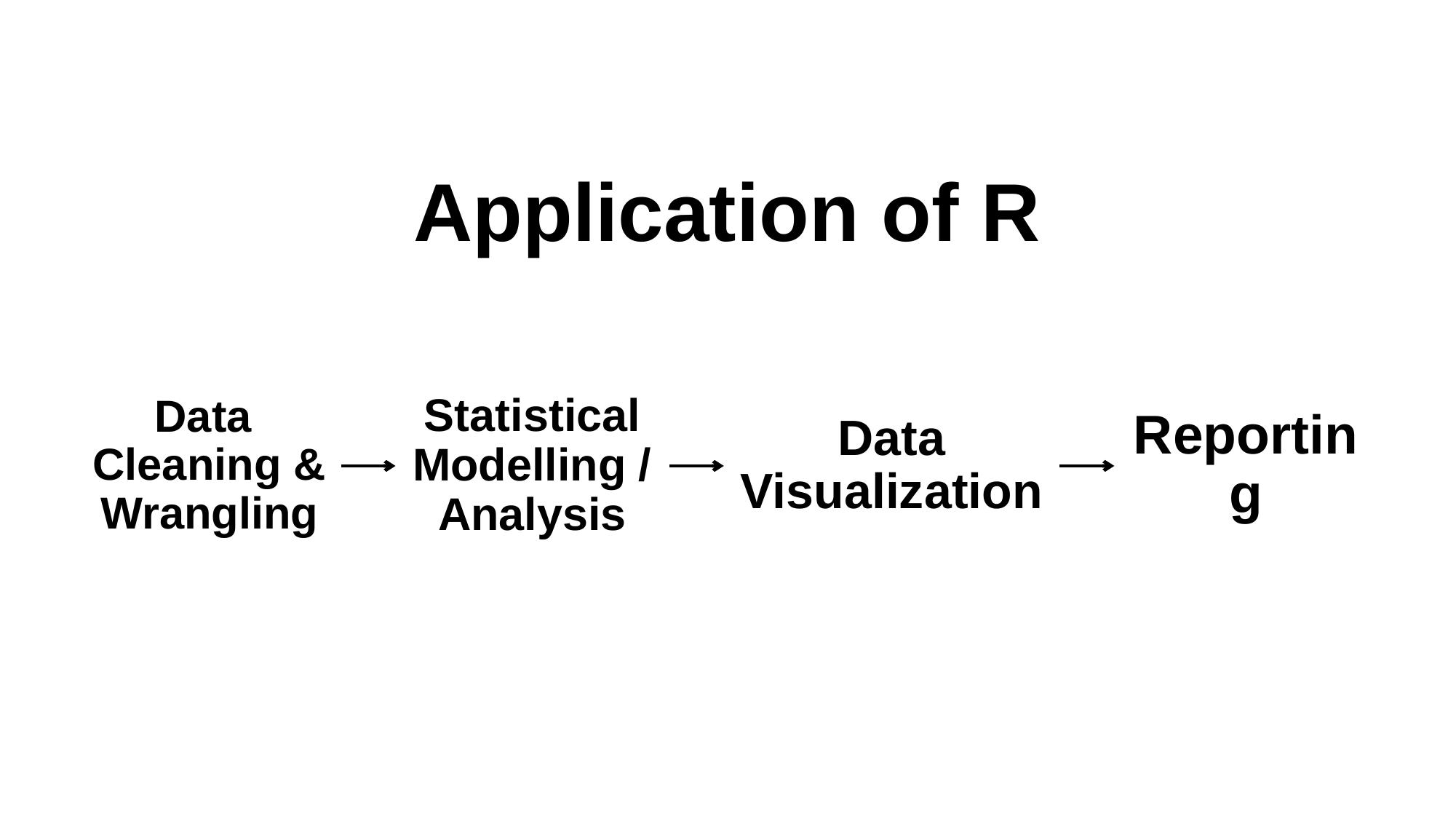

# Application of R
Statistical
Modelling /
Analysis
Data
Cleaning &
Wrangling
Reporting
Data
Visualization